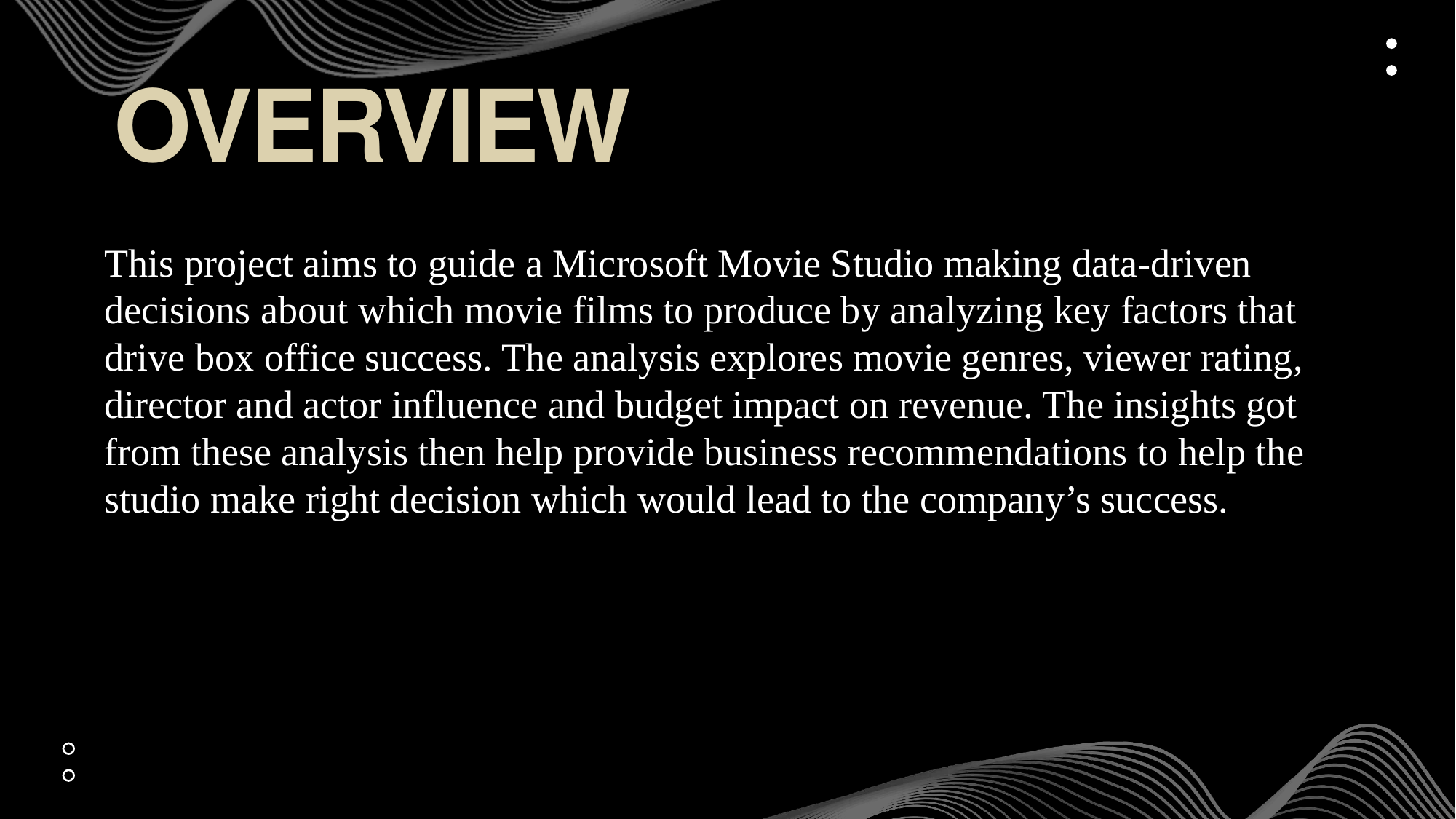

# OVERVIEW
This project aims to guide a Microsoft Movie Studio making data-driven decisions about which movie films to produce by analyzing key factors that drive box office success. The analysis explores movie genres, viewer rating, director and actor influence and budget impact on revenue. The insights got from these analysis then help provide business recommendations to help the studio make right decision which would lead to the company’s success.